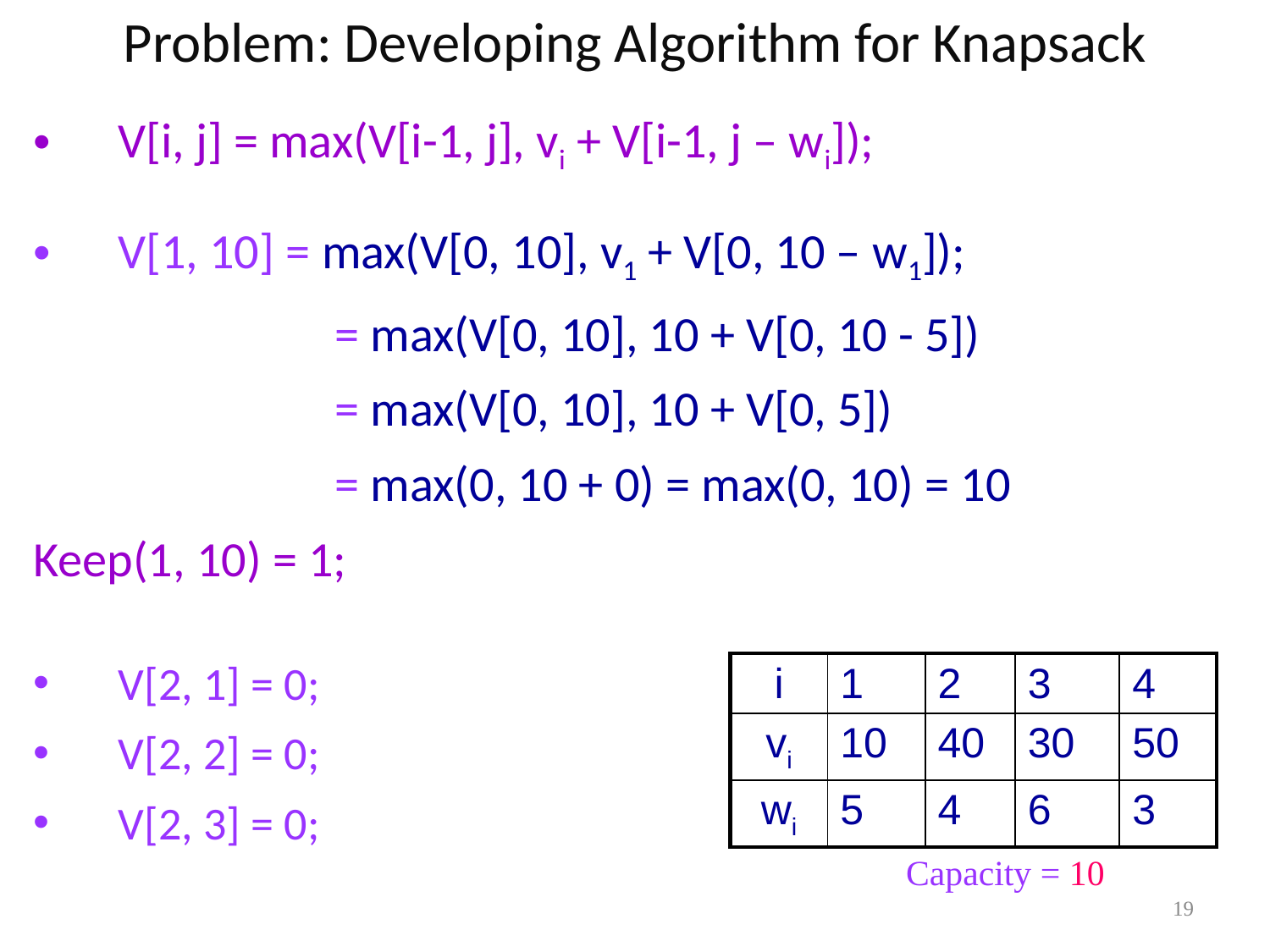

Problem: Developing Algorithm for Knapsack
V[i, j] = max(V[i-1, j], vi + V[i-1, j – wi]);

V[1, 10] = max(V[0, 10], v1 + V[0, 10 – w1]);
		        = max(V[0, 10], 10 + V[0, 10 - 5])
		        = max(V[0, 10], 10 + V[0, 5])
		        = max(0, 10 + 0) = max(0, 10) = 10
Keep(1, 10) = 1;

V[2, 1] = 0;
V[2, 2] = 0;
V[2, 3] = 0;
| i | 1 | 2 | 3 | 4 |
| --- | --- | --- | --- | --- |
| vi | 10 | 40 | 30 | 50 |
| wi | 5 | 4 | 6 | 3 |
Capacity = 10
19